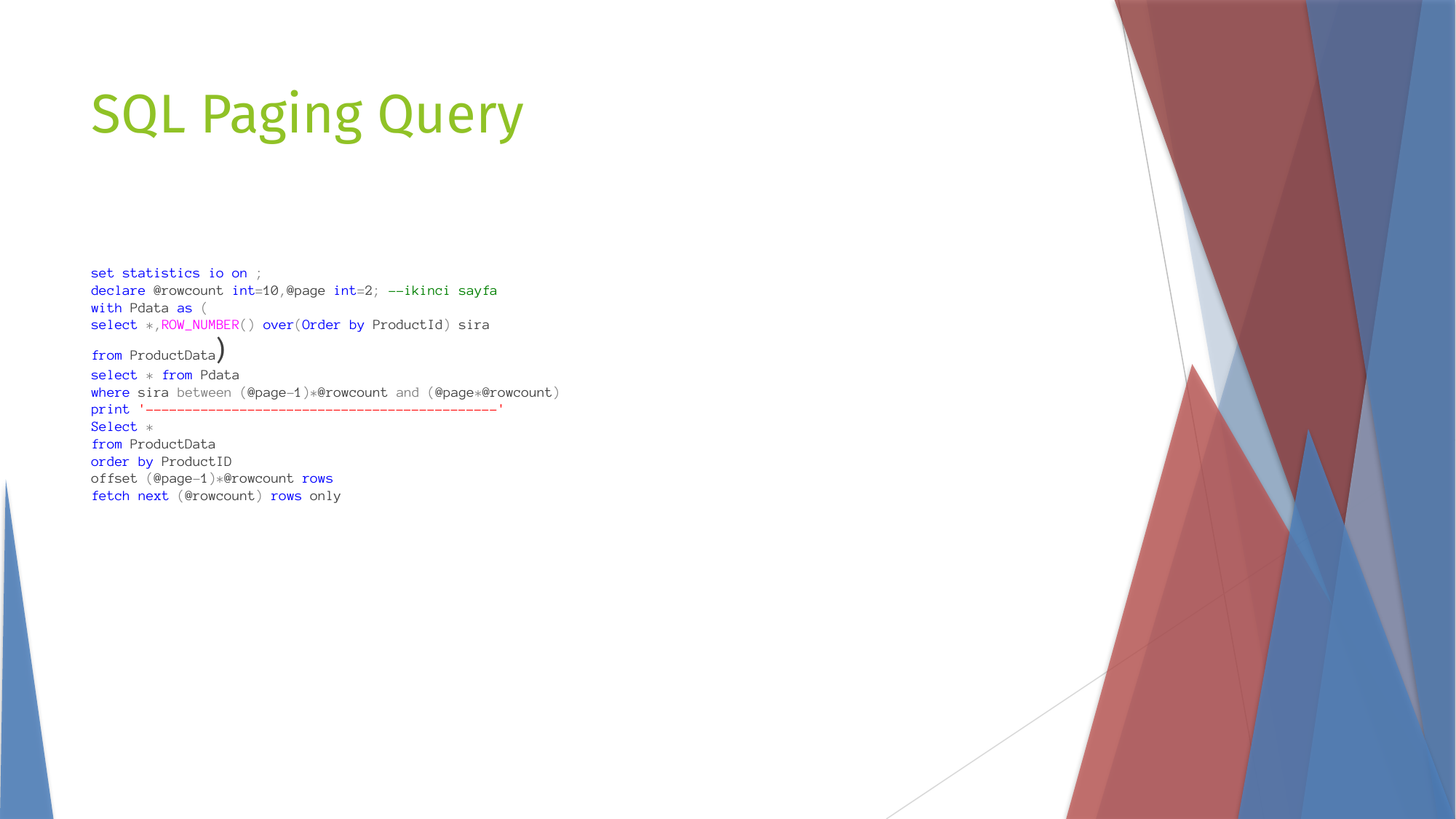

SQL Paging Query
set statistics io on ;
declare @rowcount int=10,@page int=2; --ikinci sayfa
with Pdata as (
select *,ROW_NUMBER() over(Order by ProductId) sira
from ProductData)
select * from Pdata
where sira between (@page-1)*@rowcount and (@page*@rowcount)
print '---------------------------------------------'
Select *
from ProductData
order by ProductID
offset (@page-1)*@rowcount rows
fetch next (@rowcount) rows only